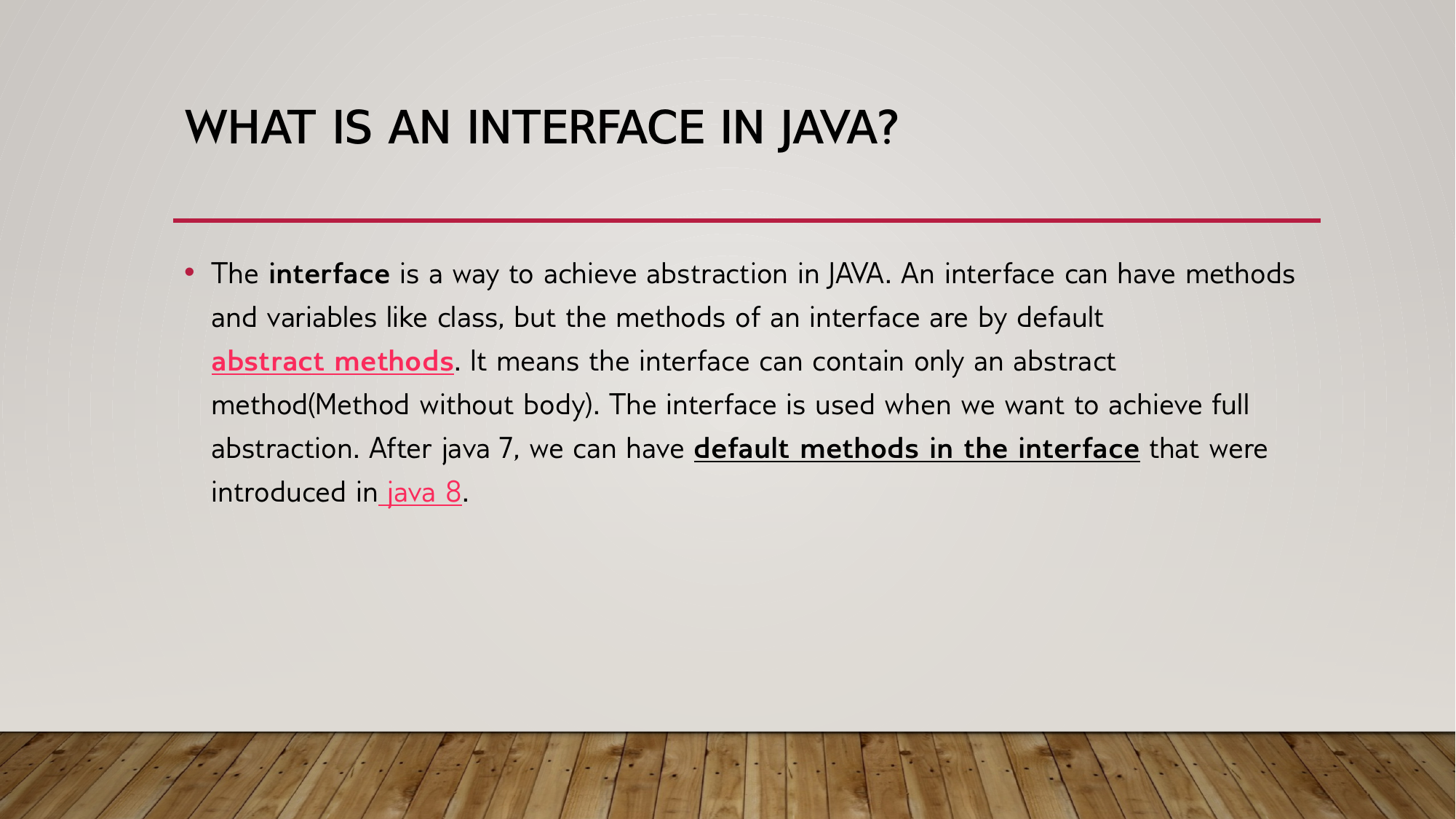

# What is an interface in Java?
The interface is a way to achieve abstraction in JAVA. An interface can have methods and variables like class, but the methods of an interface are by default abstract methods. It means the interface can contain only an abstract method(Method without body). The interface is used when we want to achieve full abstraction. After java 7, we can have default methods in the interface that were introduced in java 8.